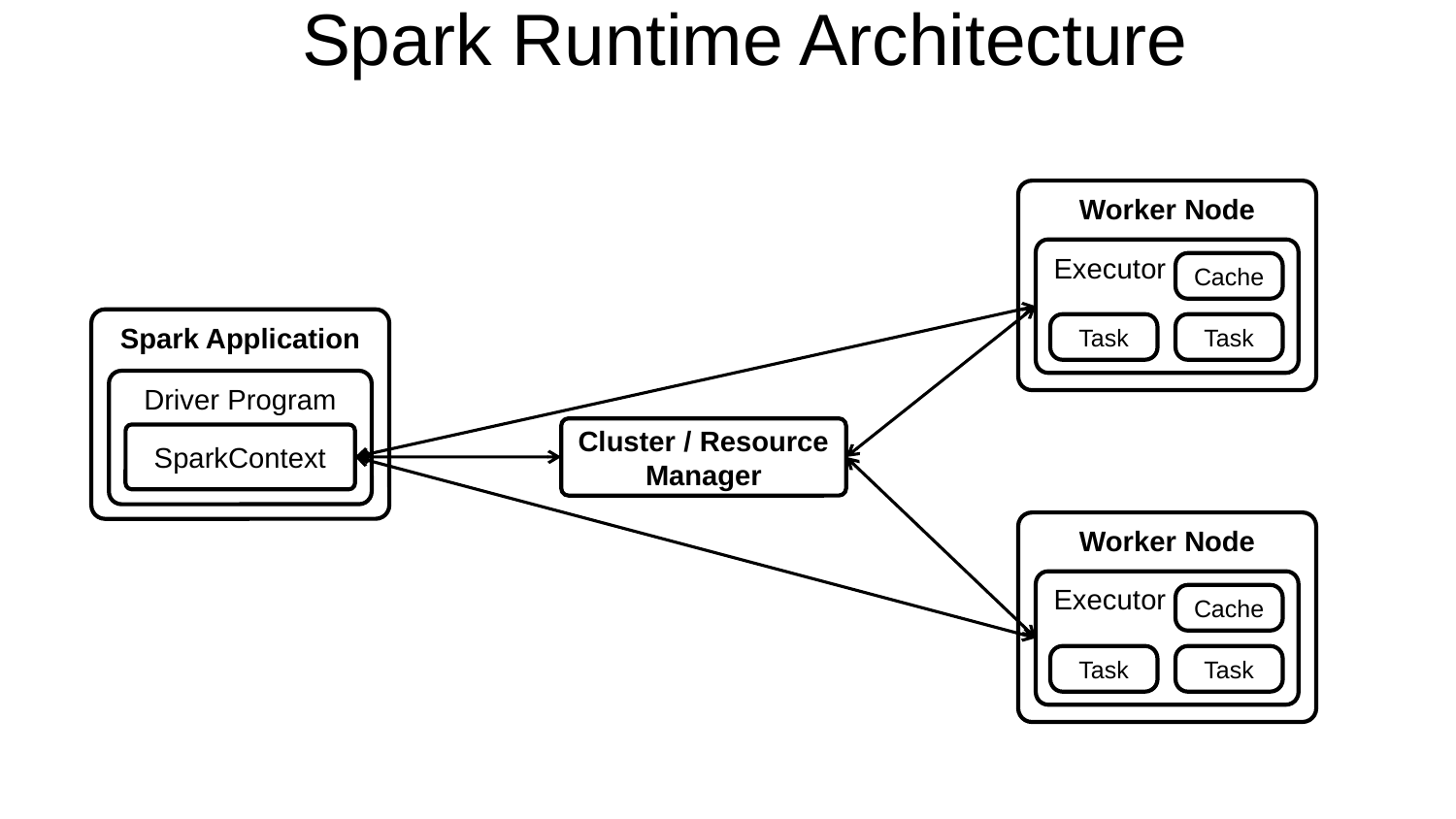

Spark Runtime Architecture
Worker Node
Executor
Cache
Spark Application
Task
Task
Driver Program
Cluster / Resource
Manager
SparkContext
Worker Node
Executor
Cache
Task
Task